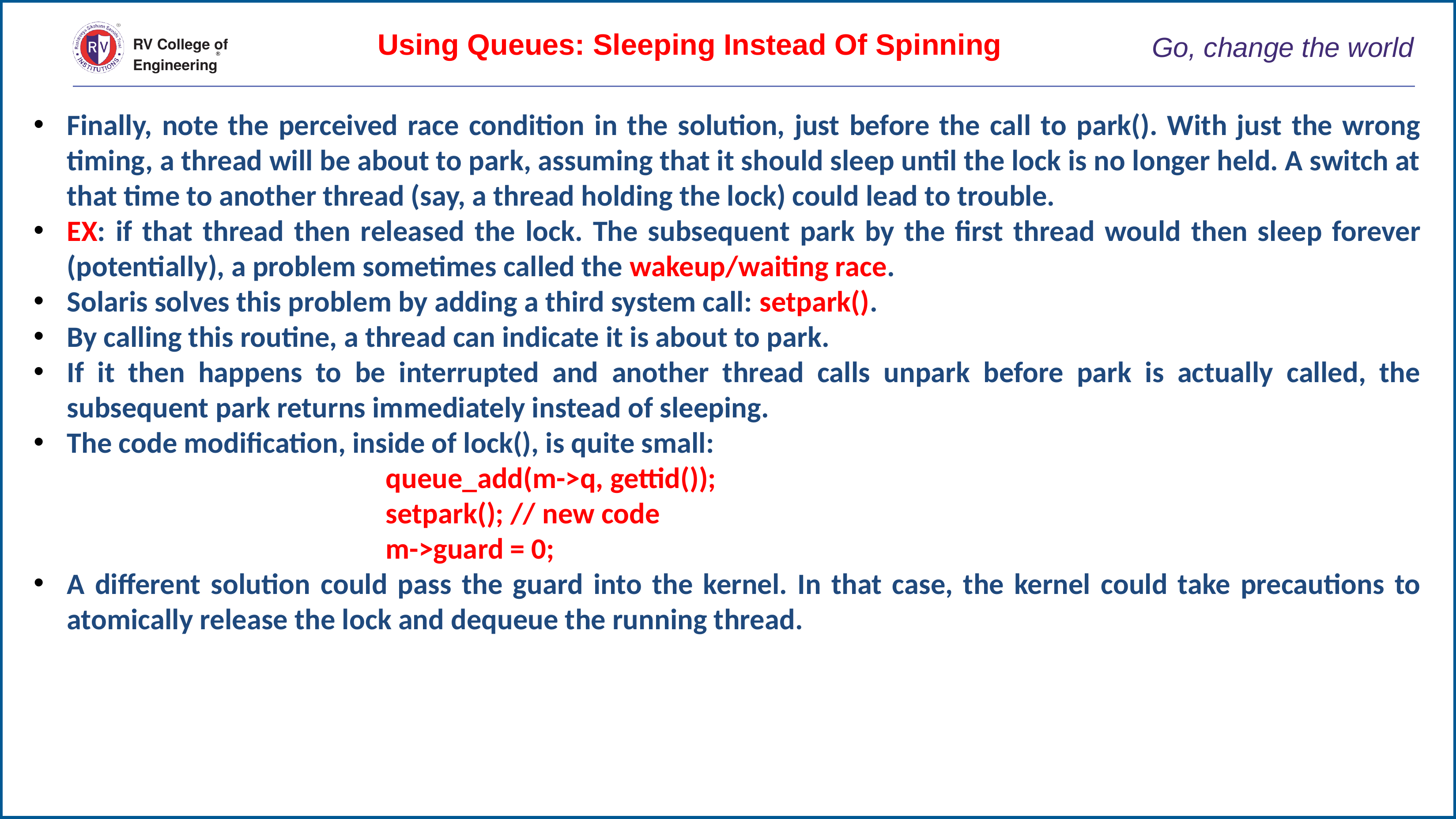

Using Queues: Sleeping Instead Of Spinning

# Go, change the world
RV College of
Engineering

Finally, note the perceived race condition in the solution, just before the call to park(). With just the wrong timing, a thread will be about to park, assuming that it should sleep until the lock is no longer held. A switch at that time to another thread (say, a thread holding the lock) could lead to trouble.
EX: if that thread then released the lock. The subsequent park by the first thread would then sleep forever (potentially), a problem sometimes called the wakeup/waiting race.
Solaris solves this problem by adding a third system call: setpark().
By calling this routine, a thread can indicate it is about to park.
If it then happens to be interrupted and another thread calls unpark before park is actually called, the subsequent park returns immediately instead of sleeping.
The code modification, inside of lock(), is quite small:
queue_add(m->q, gettid());
setpark(); // new code
m->guard = 0;
A different solution could pass the guard into the kernel. In that case, the kernel could take precautions to atomically release the lock and dequeue the running thread.